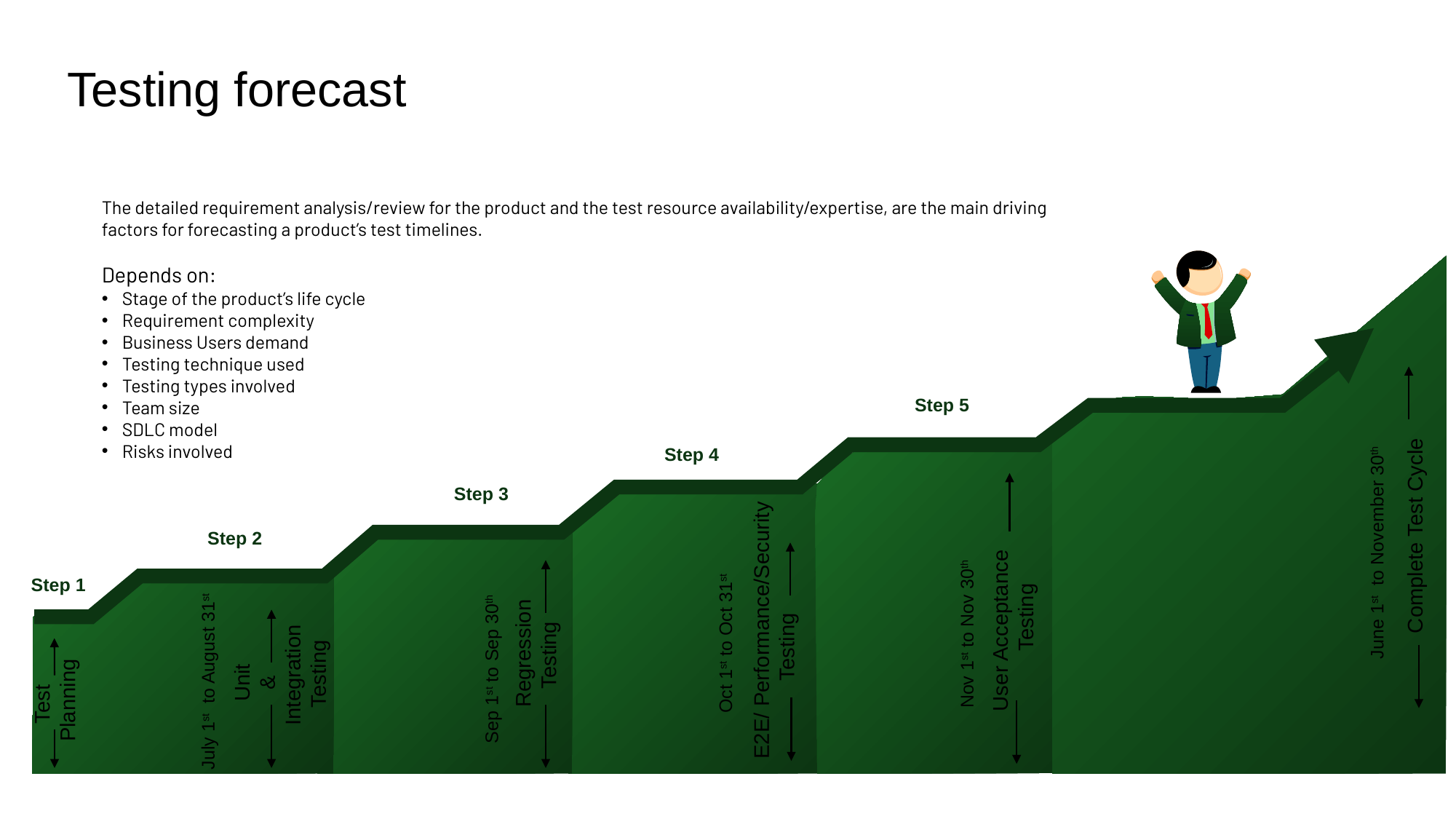

Testing forecast
The detailed requirement analysis/review for the product and the test resource availability/expertise, are the main driving factors for forecasting a product’s test timelines.

Depends on:
Stage of the product’s life cycle
Requirement complexity
Business Users demand
Testing technique used
Testing types involved
Team size
SDLC model
Risks involved

Step 5
Step 4

Step 3
June 1st  to November 30th

Step 2

                 Complete Test Cycle
Oct 1st to Oct 31st
 Nov 1st to Nov 30th
Sep 1st to Sep 30th
Step 1

July 1st  to August 31st
                  User Acceptance
                            Testing
                            Unit
                              &
                        Integration
                           Testing
                 E2E/ Performance/Security
                              Testing
                           Regression
                              Testing
                            Test
                         Planning